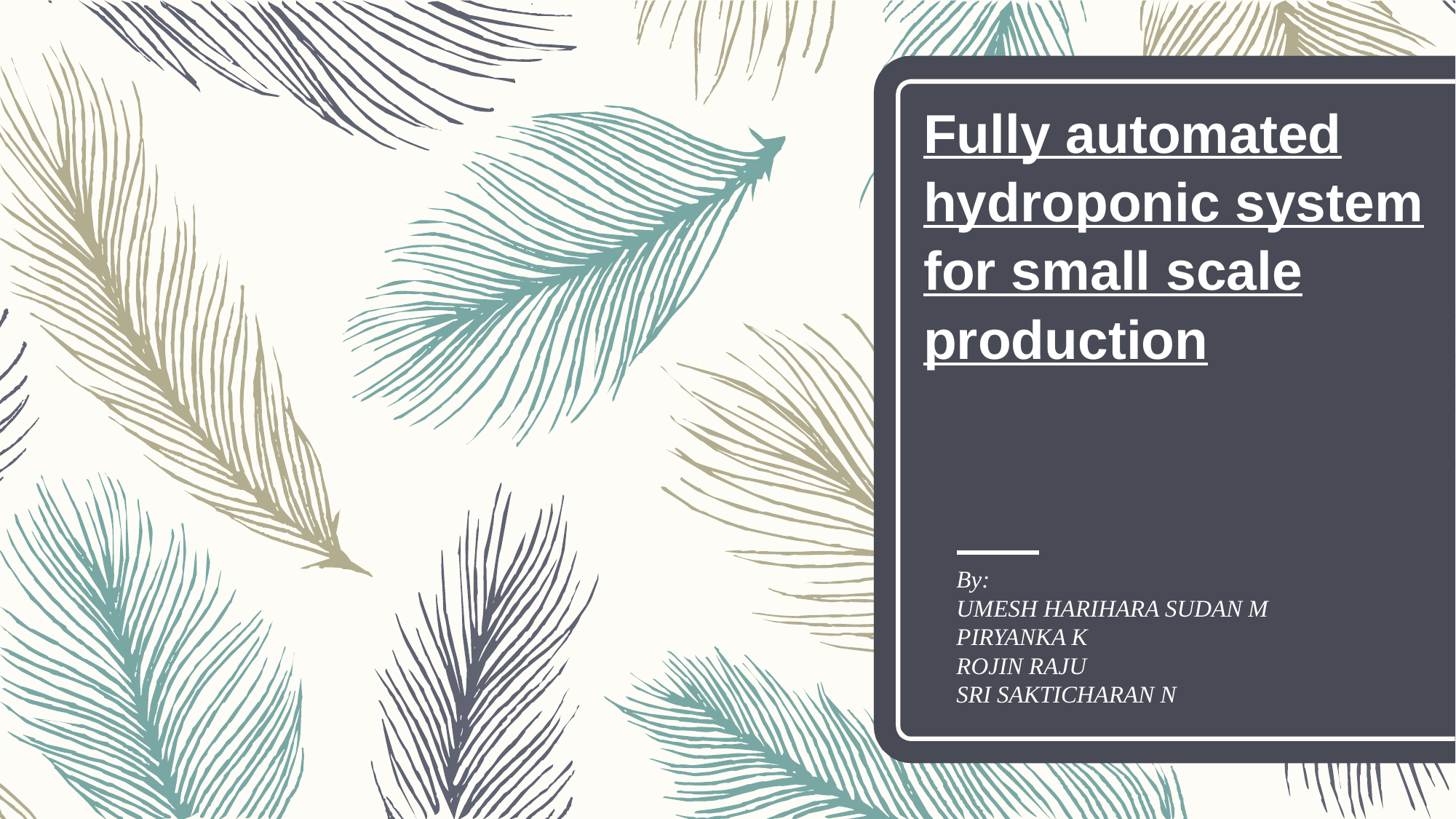

# Fully automated hydroponic system for small scale production
By:
UMESH HARIHARA SUDAN M
PIRYANKA K
ROJIN RAJU
SRI SAKTICHARAN N